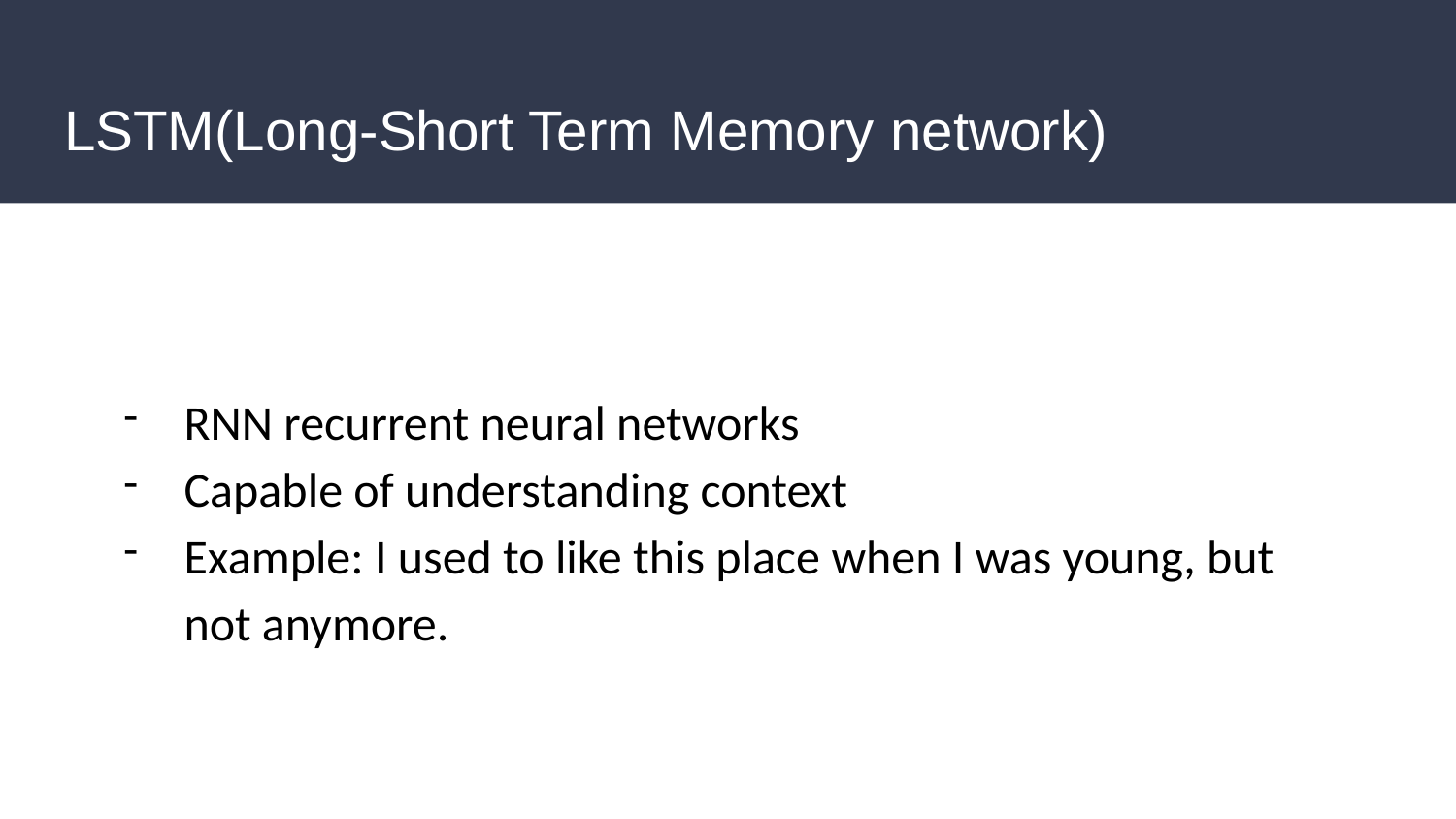

# LSTM(Long-Short Term Memory network)
RNN recurrent neural networks
Capable of understanding context
Example: I used to like this place when I was young, but not anymore.